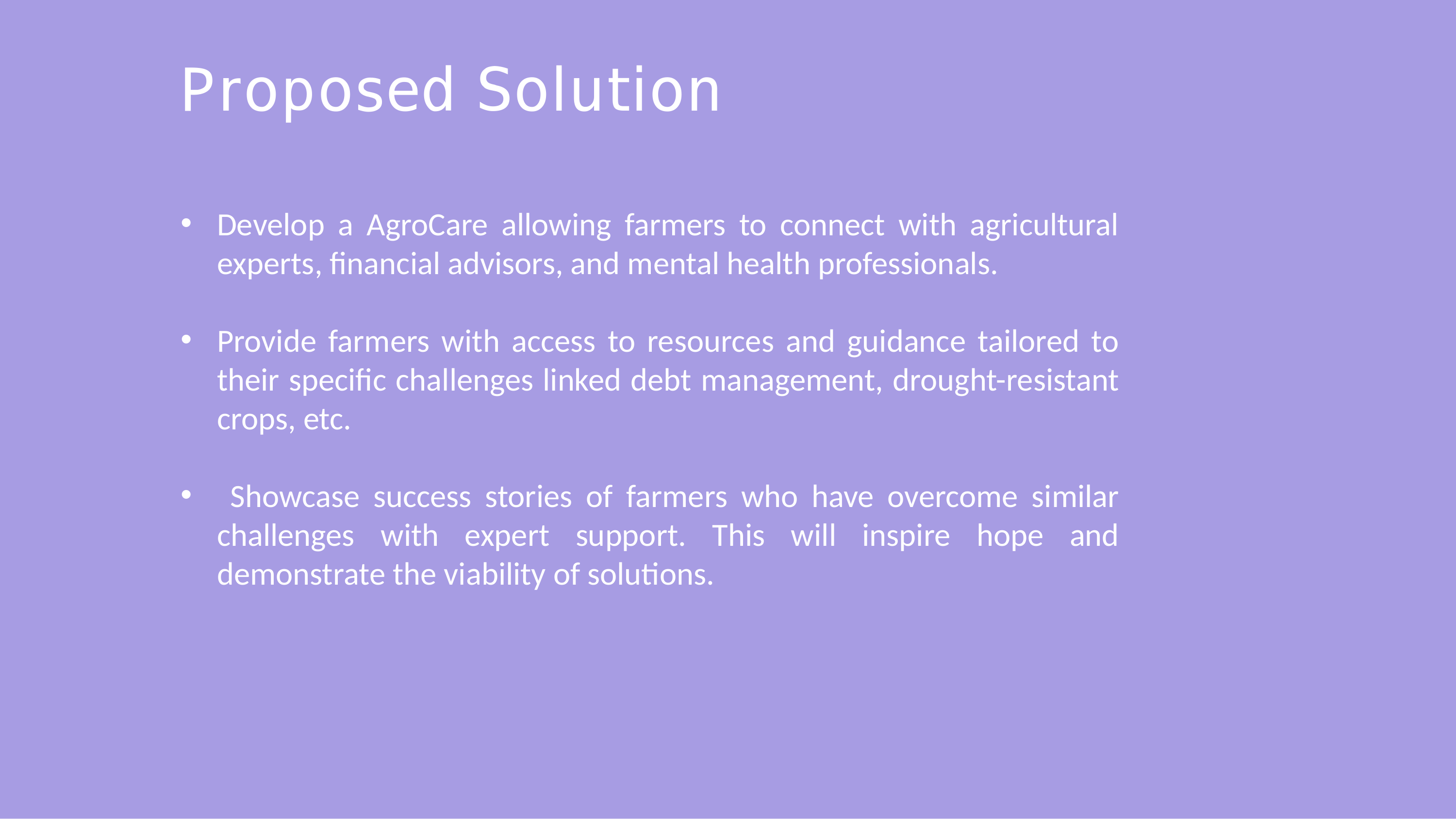

# Proposed Solution
Develop a AgroCare allowing farmers to connect with agricultural experts, financial advisors, and mental health professionals.

Provide farmers with access to resources and guidance tailored to their specific challenges linked debt management, drought-resistant crops, etc.

 Showcase success stories of farmers who have overcome similar challenges with expert support. This will inspire hope and demonstrate the viability of solutions.